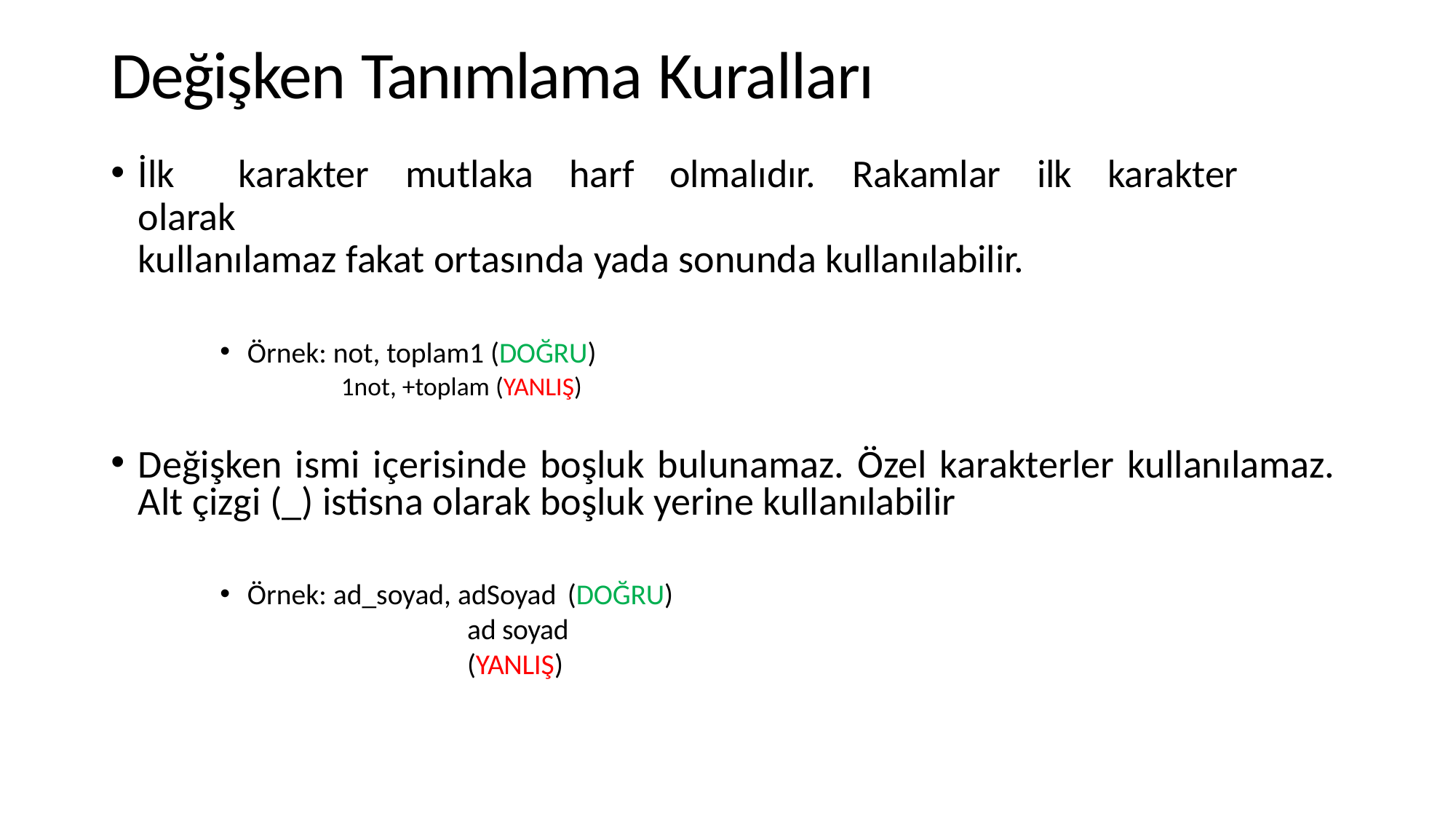

# Değişken Tanımlama Kuralları
İlk	karakter	mutlaka	harf	olmalıdır.	Rakamlar	ilk	karakter	olarak
kullanılamaz fakat ortasında yada sonunda kullanılabilir.

Örnek: not, toplam1 (DOĞRU)
1not, +toplam (YANLIŞ)

Değişken ismi içerisinde boşluk bulunamaz. Özel karakterler kullanılamaz. Alt çizgi (_) istisna olarak boşluk yerine kullanılabilir

Örnek: ad_soyad, adSoyad (DOĞRU) 	ad soyad	(YANLIŞ)